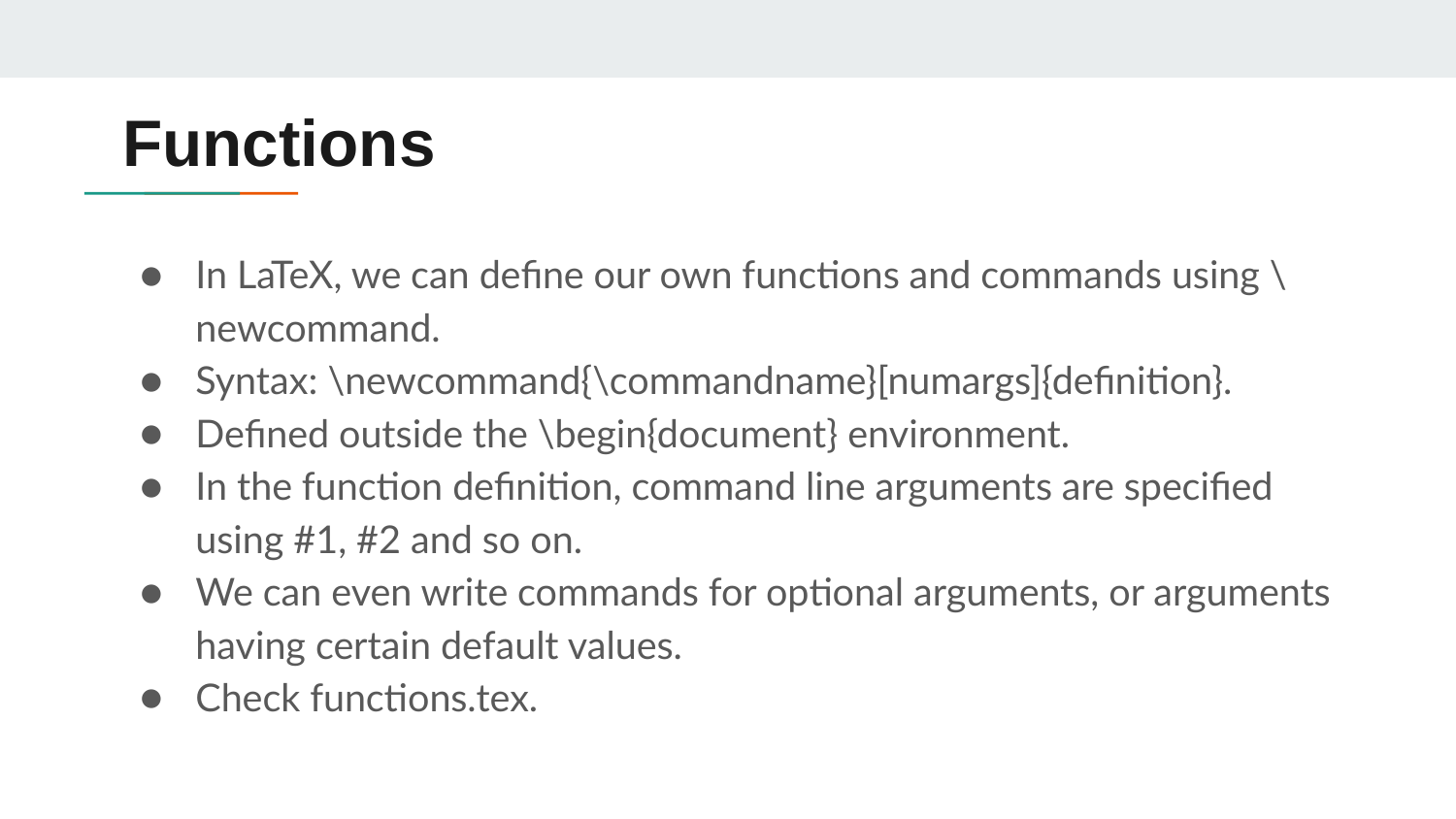

# Functions
In LaTeX, we can define our own functions and commands using \newcommand.
Syntax: \newcommand{\commandname}[numargs]{definition}.
Defined outside the \begin{document} environment.
In the function definition, command line arguments are specified using #1, #2 and so on.
We can even write commands for optional arguments, or arguments having certain default values.
Check functions.tex.